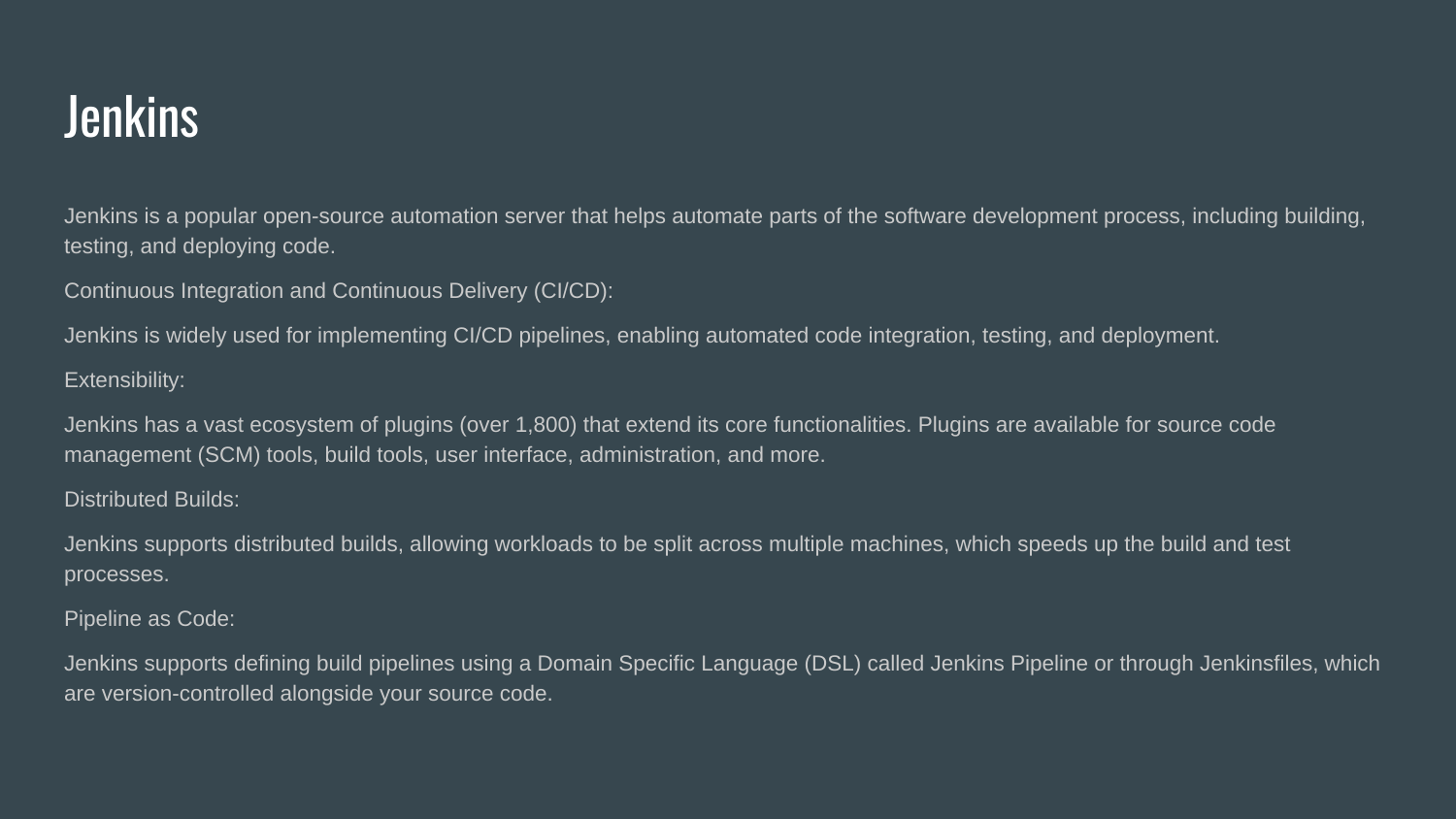

# Jenkins
Jenkins is a popular open-source automation server that helps automate parts of the software development process, including building, testing, and deploying code.
Continuous Integration and Continuous Delivery (CI/CD):
Jenkins is widely used for implementing CI/CD pipelines, enabling automated code integration, testing, and deployment.
Extensibility:
Jenkins has a vast ecosystem of plugins (over 1,800) that extend its core functionalities. Plugins are available for source code management (SCM) tools, build tools, user interface, administration, and more.
Distributed Builds:
Jenkins supports distributed builds, allowing workloads to be split across multiple machines, which speeds up the build and test processes.
Pipeline as Code:
Jenkins supports defining build pipelines using a Domain Specific Language (DSL) called Jenkins Pipeline or through Jenkinsfiles, which are version-controlled alongside your source code.